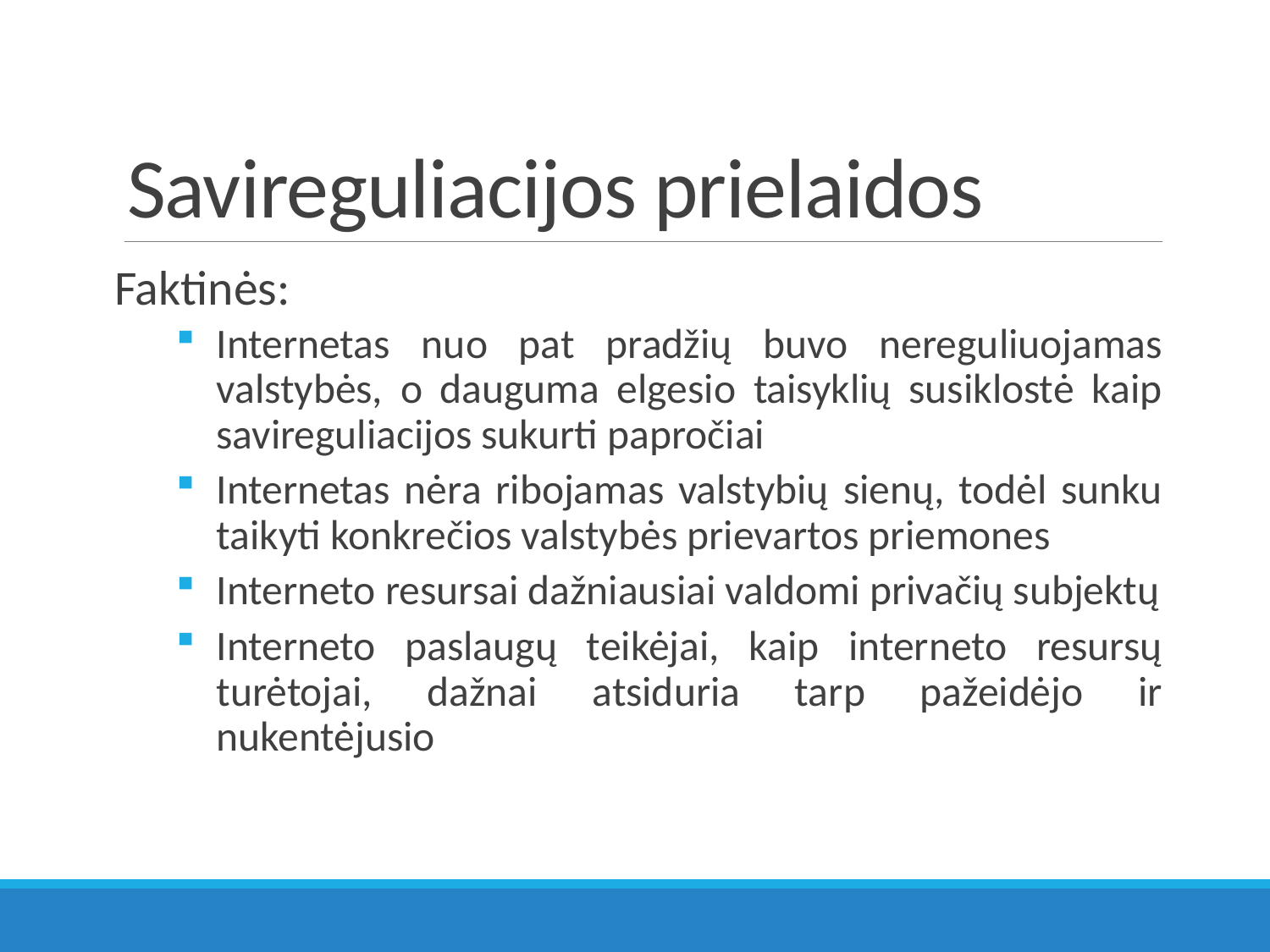

# Savireguliacijos prielaidos
Faktinės:
Internetas nuo pat pradžių buvo nereguliuojamas valstybės, o dauguma elgesio taisyklių susiklostė kaip savireguliacijos sukurti papročiai
Internetas nėra ribojamas valstybių sienų, todėl sunku taikyti konkrečios valstybės prievartos priemones
Interneto resursai dažniausiai valdomi privačių subjektų
Interneto paslaugų teikėjai, kaip interneto resursų turėtojai, dažnai atsiduria tarp pažeidėjo ir nukentėjusio